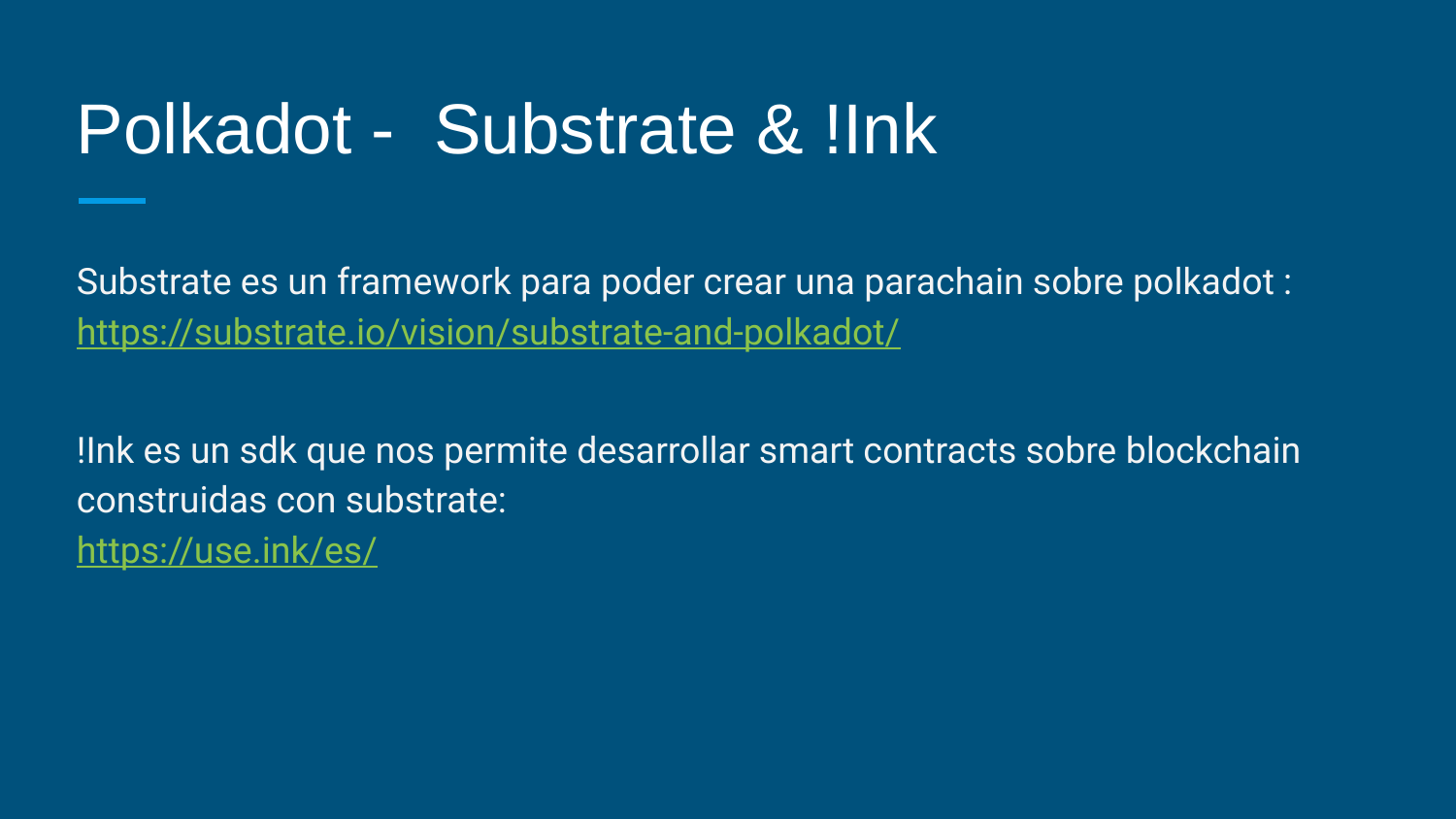

# Polkadot -  Substrate & !Ink
Substrate es un framework para poder crear una parachain sobre polkadot : https://substrate.io/vision/substrate-and-polkadot/
!Ink es un sdk que nos permite desarrollar smart contracts sobre blockchain construidas con substrate:
https://use.ink/es/